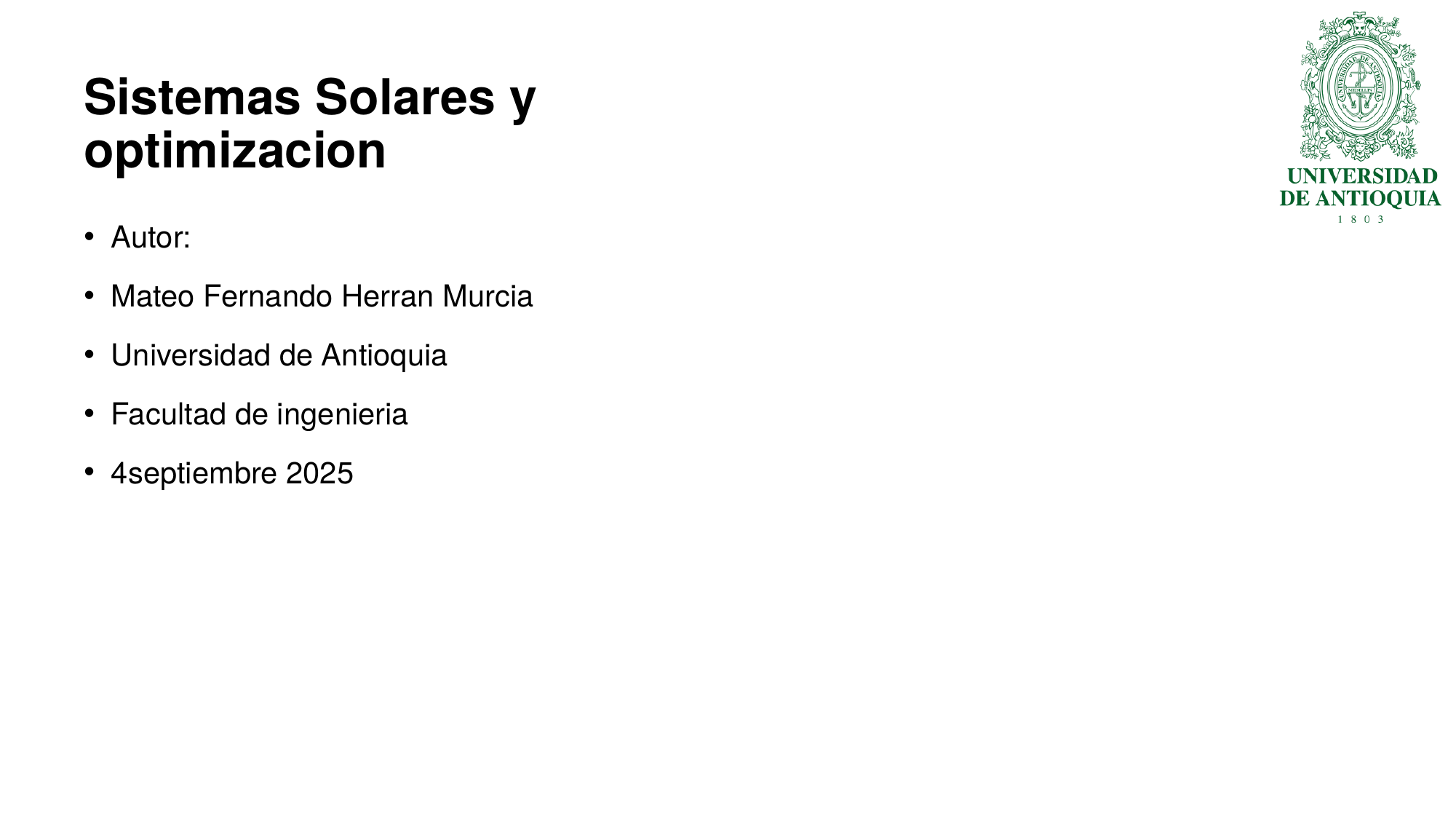

# Sistemas Solares y optimizacion
Autor:
Mateo Fernando Herran Murcia
Universidad de Antioquia
Facultad de ingenieria
4septiembre 2025